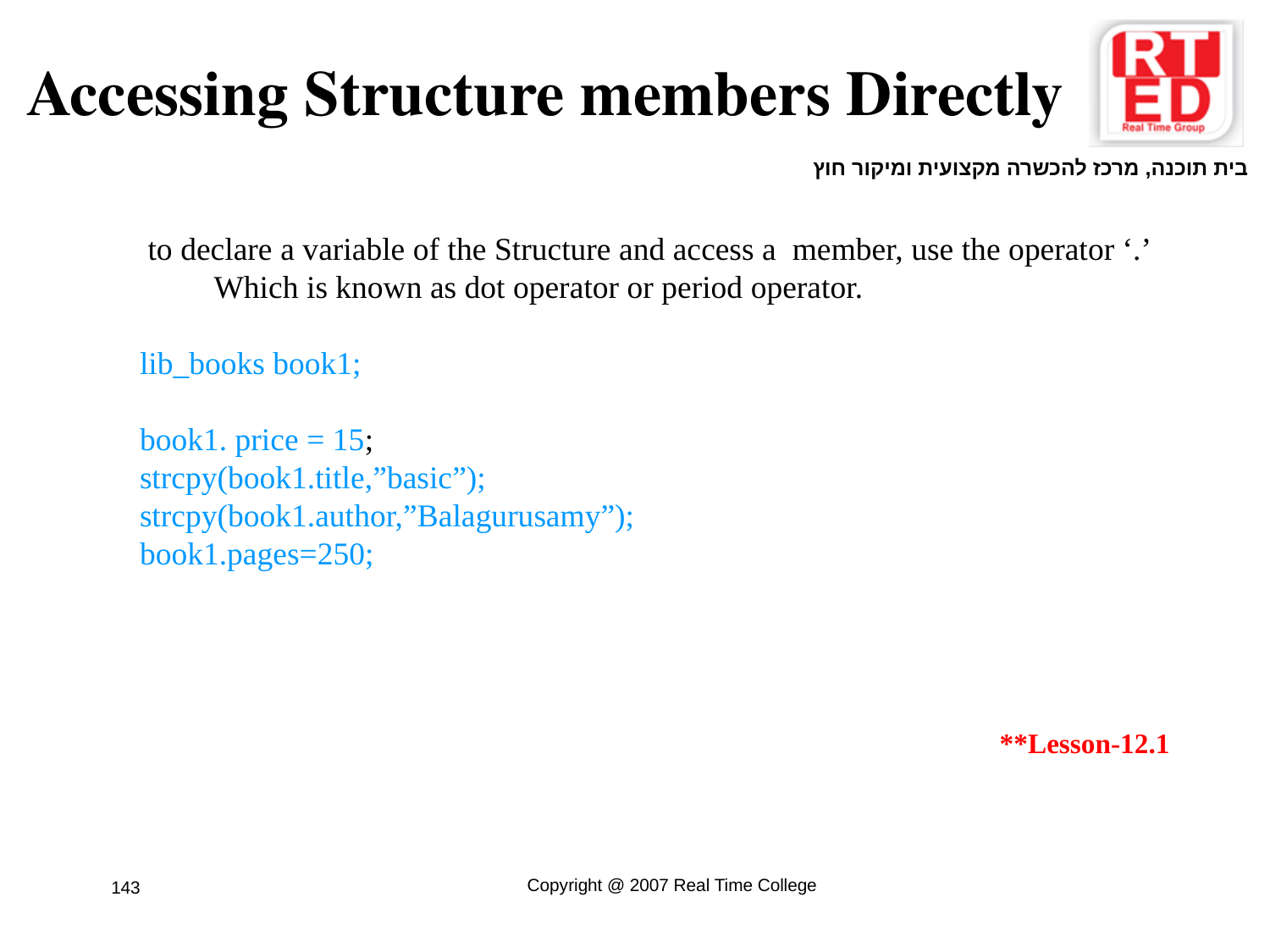

Accessing Structure members Directly
 to declare a variable of the Structure and access a  member, use the operator ‘.’ Which is known as dot operator or period operator.

lib_books book1;

book1. price = 15;
strcpy(book1.title,”basic”);
strcpy(book1.author,”Balagurusamy”);
book1.pages=250;

**Lesson-12.1

Copyright @ 2007 Real Time College
143